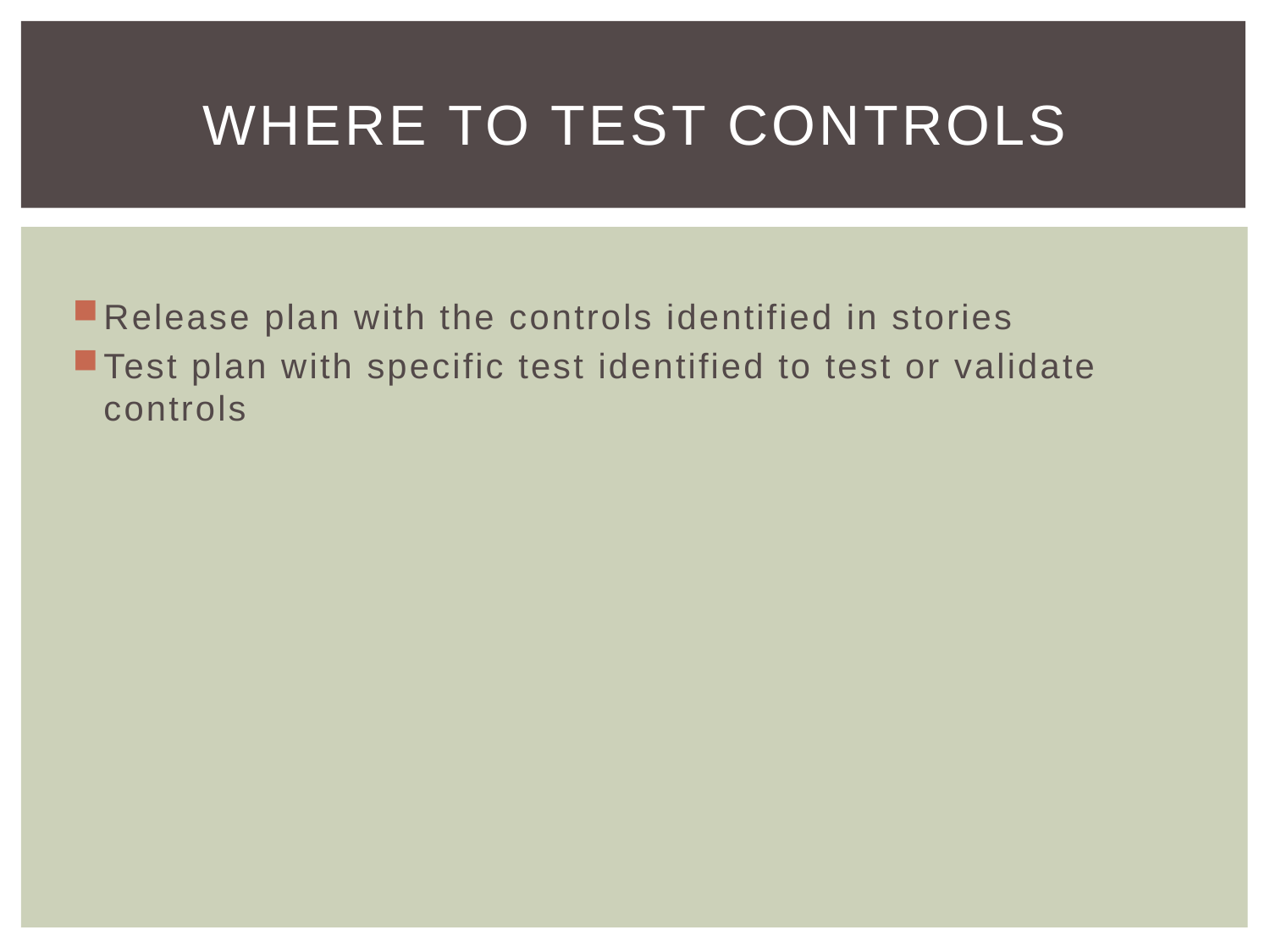

# Where to test controls

Release plan with the controls identified in stories
Test plan with specific test identified to test or validate controls